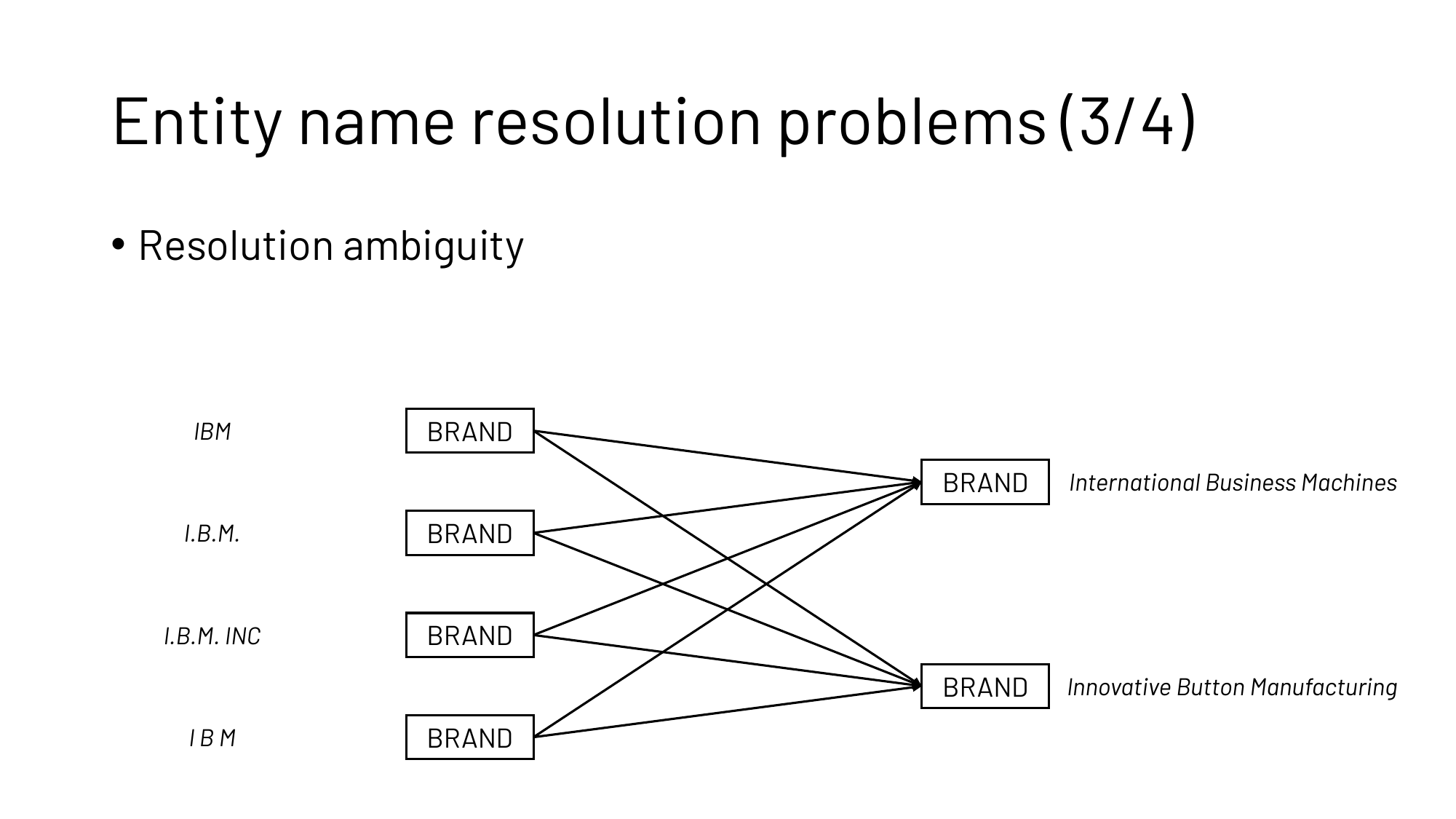

# Entity name resolution problems (3/4)
Resolution ambiguity
BRAND
BRAND
IBM
BRAND
International Business Machines
I.B.M.
BRAND
BRAND
I.B.M. INC
BRAND
Innovative Button Manufacturing
I B M